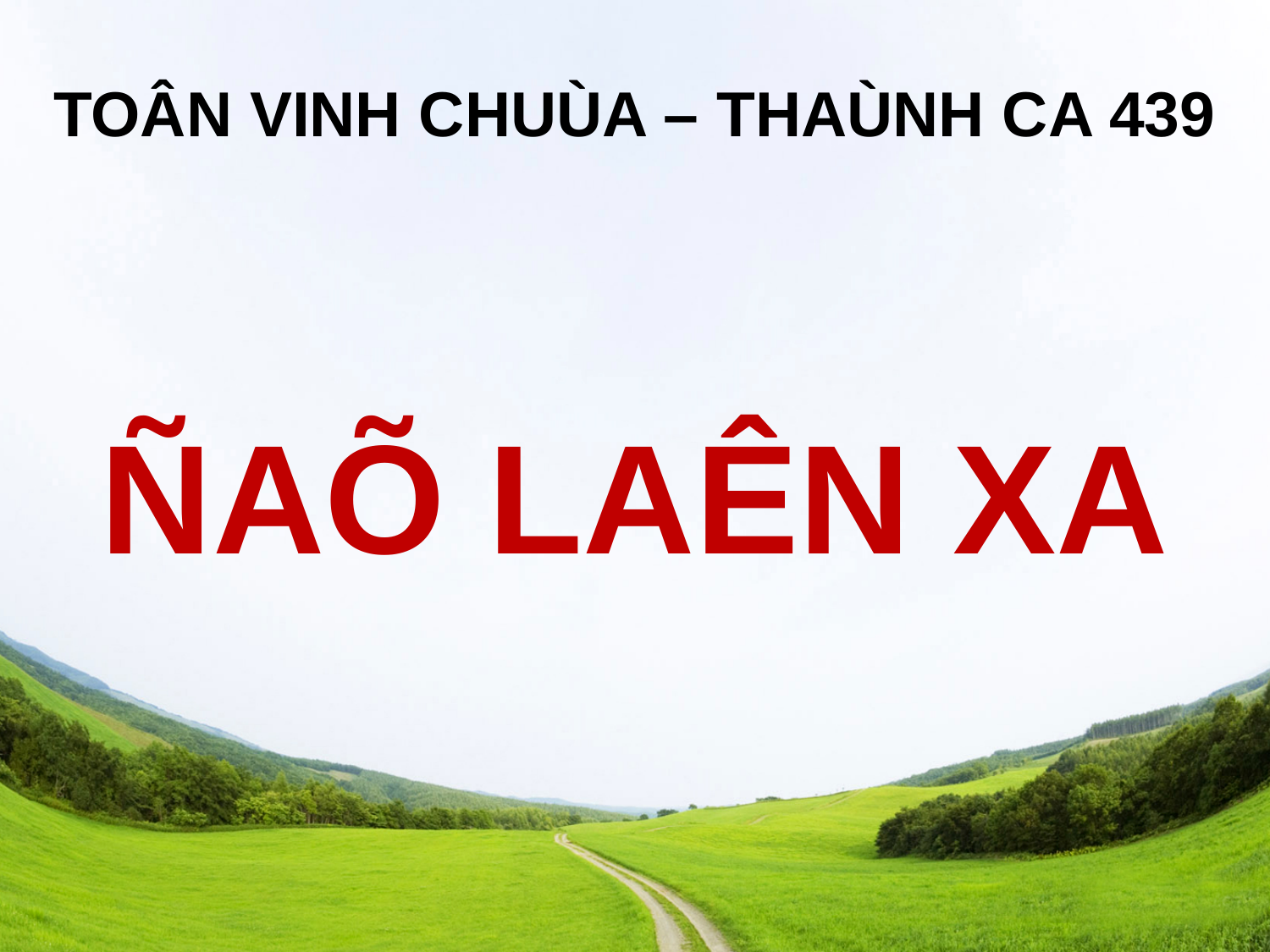

TOÂN VINH CHUÙA – THAÙNH CA 439
# ÑAÕ LAÊN XA